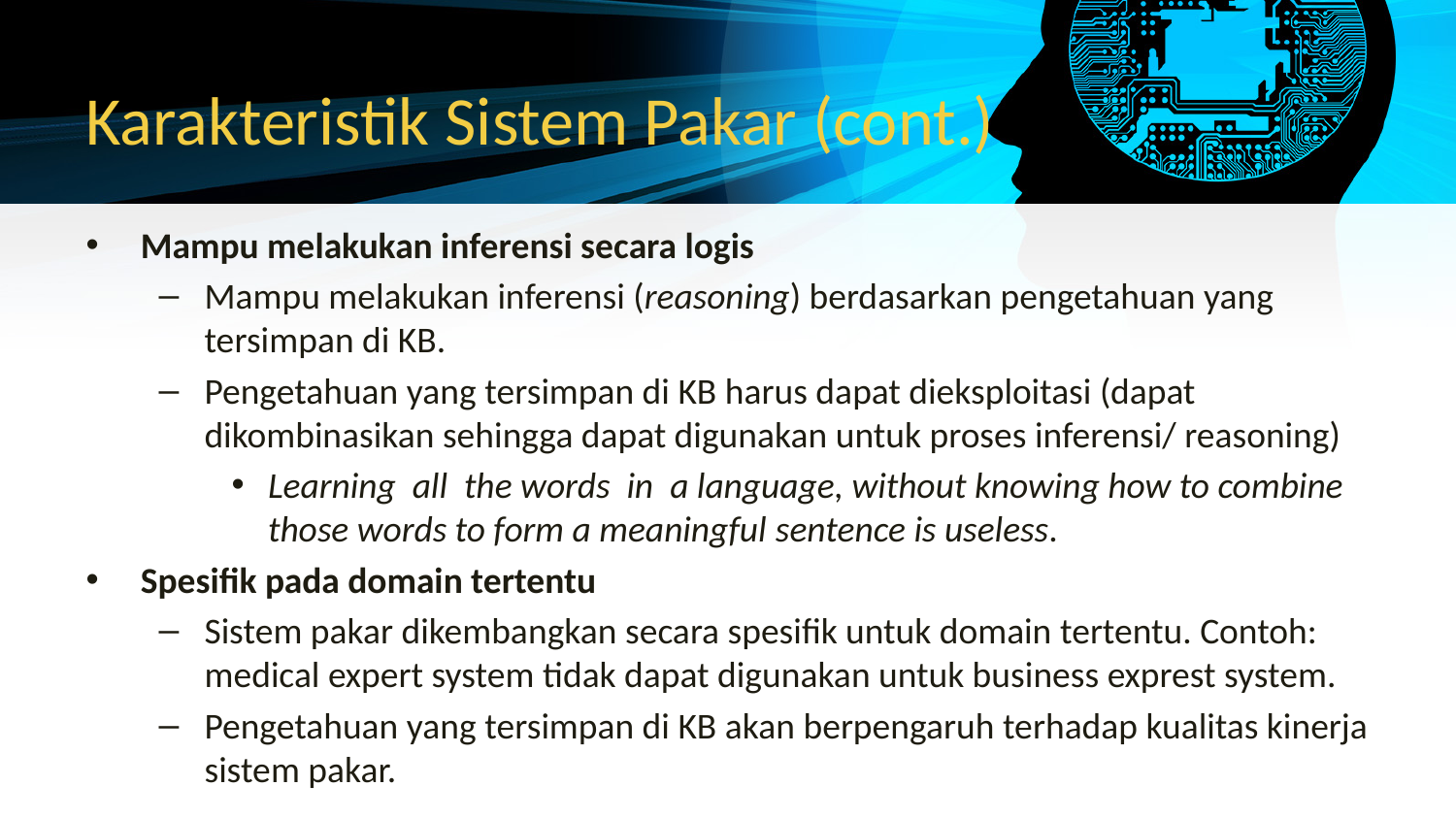

# Karakteristik Sistem Pakar (cont.)
Mampu melakukan inferensi secara logis
Mampu melakukan inferensi (reasoning) berdasarkan pengetahuan yang tersimpan di KB.
Pengetahuan yang tersimpan di KB harus dapat dieksploitasi (dapat dikombinasikan sehingga dapat digunakan untuk proses inferensi/ reasoning)
Learning  all  the words  in  a language, without knowing how to combine those words to form a meaningful sentence is useless.
Spesifik pada domain tertentu
Sistem pakar dikembangkan secara spesifik untuk domain tertentu. Contoh: medical expert system tidak dapat digunakan untuk business exprest system.
Pengetahuan yang tersimpan di KB akan berpengaruh terhadap kualitas kinerja sistem pakar.